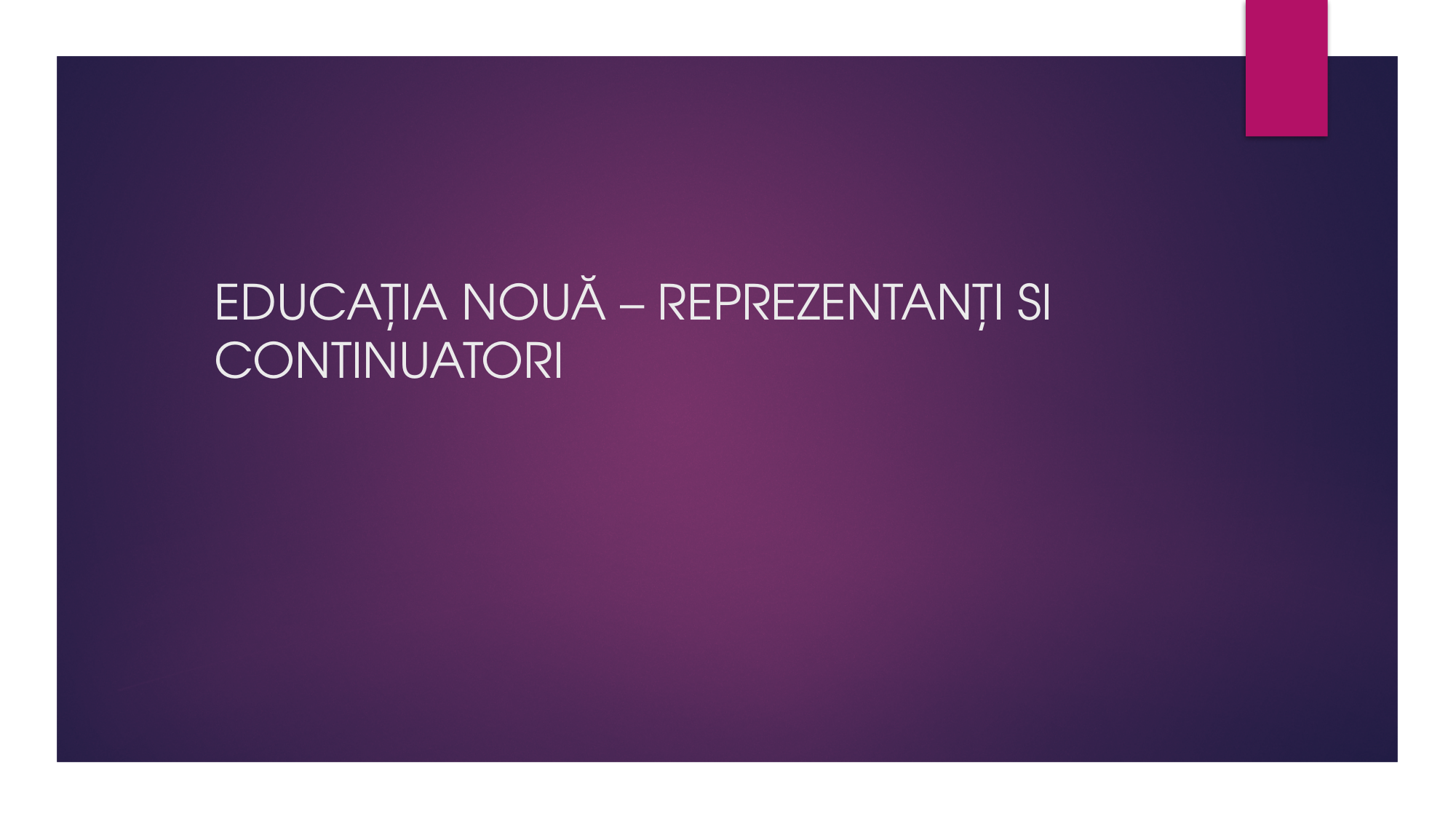

# EDUCAȚIA NOUĂ – REPREZENTANȚI SI CONTINUATORI